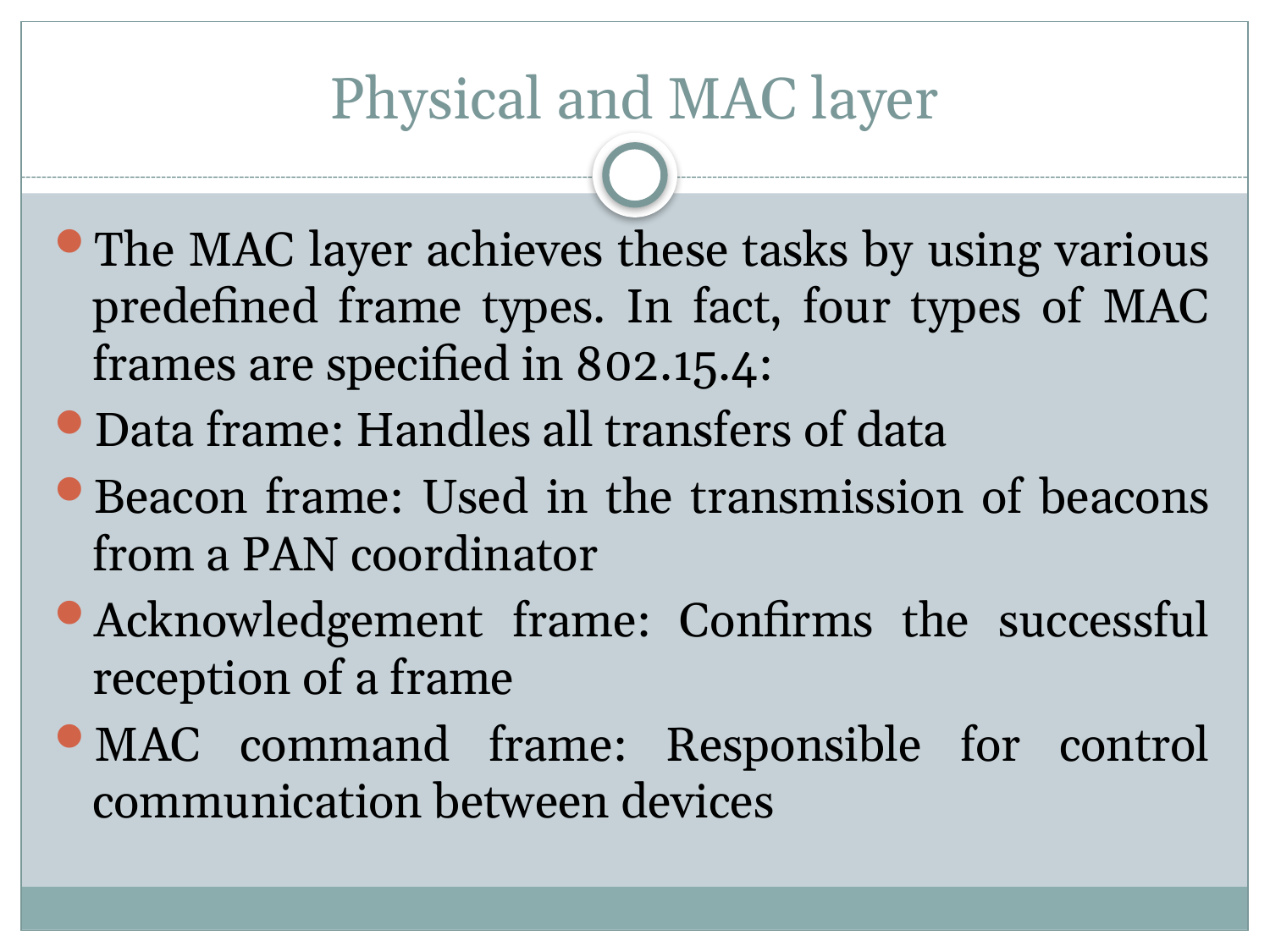

# Physical and MAC layer
The MAC layer achieves these tasks by using various predefined frame types. In fact, four types of MAC frames are specified in 802.15.4:
Data frame: Handles all transfers of data
Beacon frame: Used in the transmission of beacons from a PAN coordinator
Acknowledgement frame: Confirms the successful reception of a frame
MAC command frame: Responsible for control communication between devices